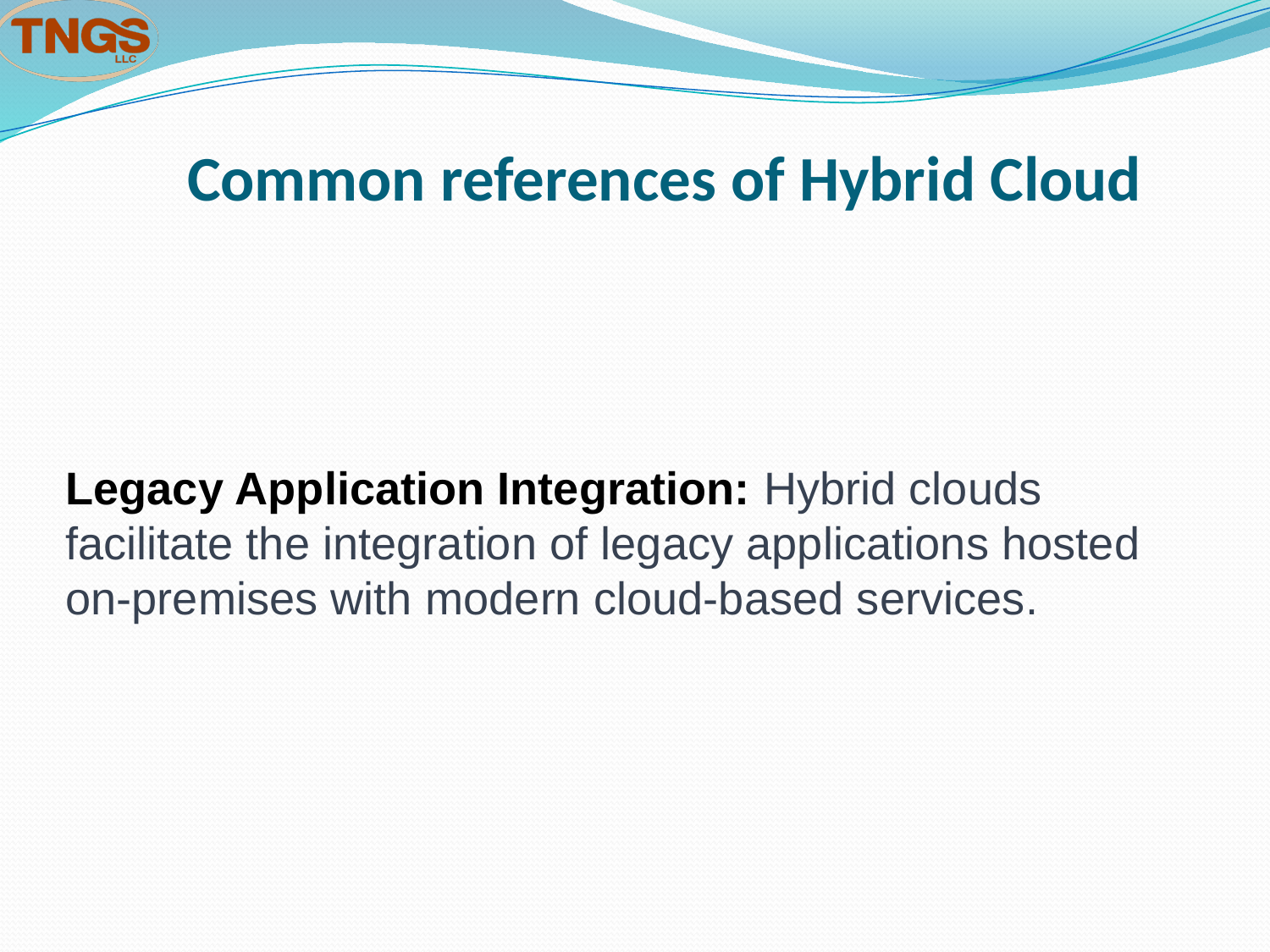

# Common references of Hybrid Cloud
Legacy Application Integration: Hybrid clouds facilitate the integration of legacy applications hosted on-premises with modern cloud-based services.